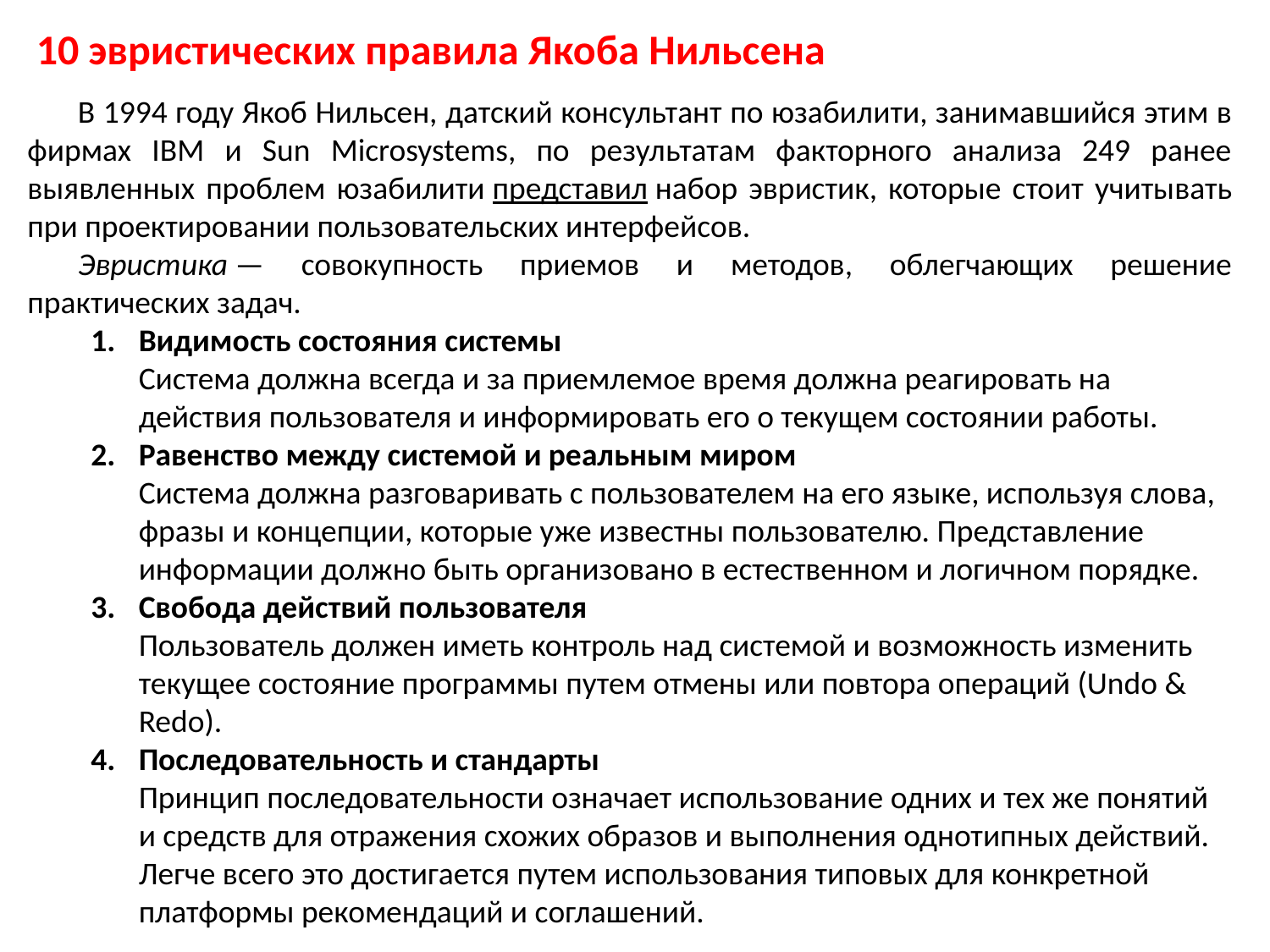

10 эвристических правила Якоба Нильсена
В 1994 году Якоб Нильсен, датский консультант по юзабилити, занимавшийся этим в фирмах IBM и Sun Microsystems, по результатам факторного анализа 249 ранее выявленных проблем юзабилити представил набор эвристик, которые стоит учитывать при проектировании пользовательских интерфейсов.
Эвристика — совокупность приемов и методов, облегчающих решение практических задач.
Видимость состояния системы
Система должна всегда и за приемлемое время должна реагировать на действия пользователя и информировать его о текущем состоянии работы.
Равенство между системой и реальным миром
Система должна разговаривать с пользователем на его языке, используя слова, фразы и концепции, которые уже известны пользователю. Представление информации должно быть организовано в естественном и логичном порядке.
Свобода действий пользователя
Пользователь должен иметь контроль над системой и возможность изменить текущее состояние программы путем отмены или повтора операций (Undo & Redo).
Последовательность и стандарты
Принцип последовательности означает использование одних и тех же понятий и средств для отражения схожих образов и выполнения однотипных действий. Легче всего это достигается путем использования типовых для конкретной платформы рекомендаций и соглашений.